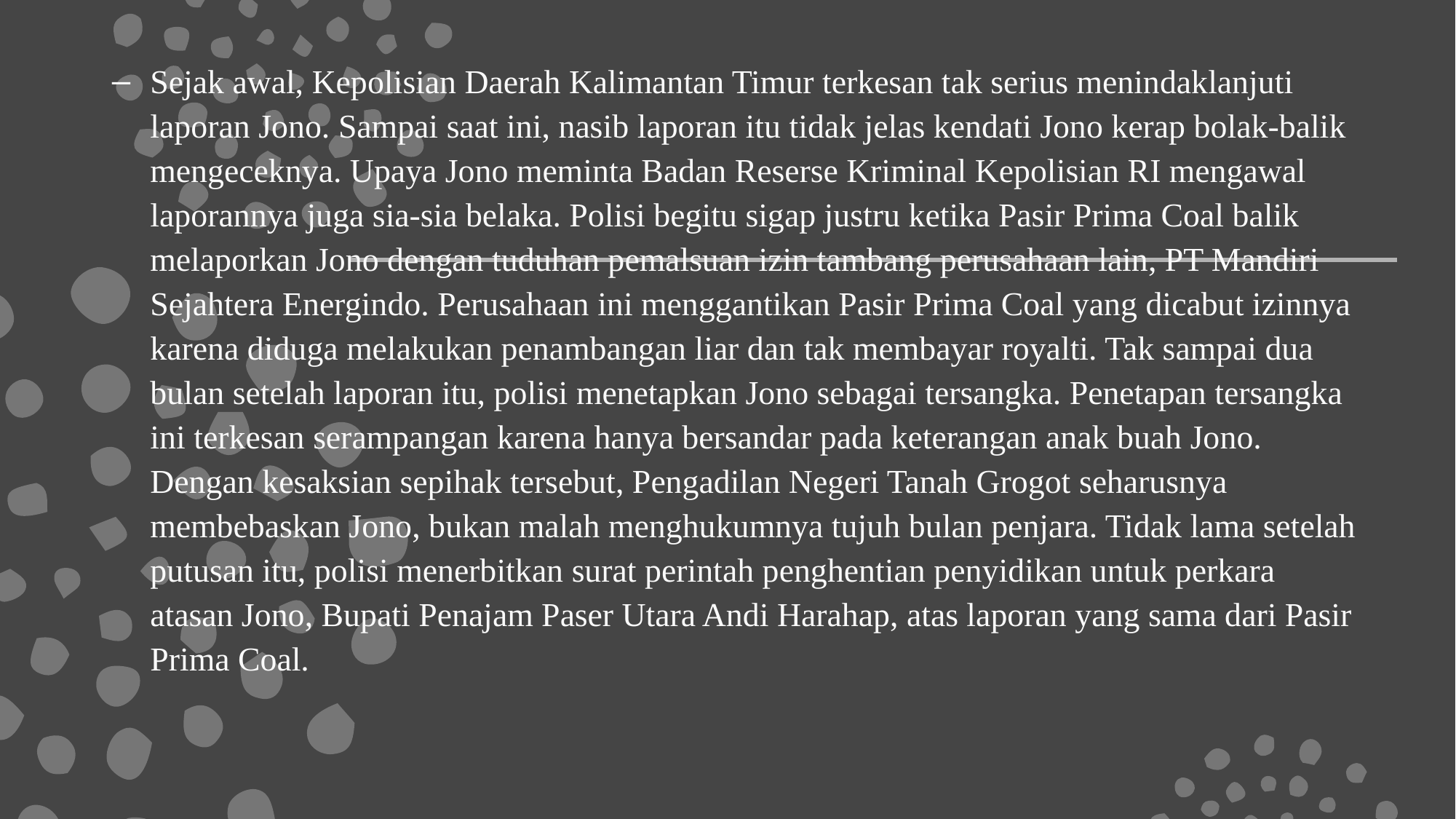

Sejak awal, Kepolisian Daerah Kalimantan Timur terkesan tak serius menindaklanjuti laporan Jono. Sampai saat ini, nasib laporan itu tidak jelas kendati Jono kerap bolak-balik mengeceknya. Upaya Jono meminta Badan Reserse Kriminal Kepolisian RI mengawal laporannya juga sia-sia belaka. Polisi begitu sigap justru ketika Pasir Prima Coal balik melaporkan Jono dengan tuduhan pemalsuan izin tambang perusahaan lain, PT Mandiri Sejahtera Energindo. Perusahaan ini menggantikan Pasir Prima Coal yang dicabut izinnya karena diduga melakukan penambangan liar dan tak membayar royalti. Tak sampai dua bulan setelah laporan itu, polisi menetapkan Jono sebagai tersangka. Penetapan tersangka ini terkesan serampangan karena hanya bersandar pada keterangan anak buah Jono. Dengan kesaksian sepihak tersebut, Pengadilan Negeri Tanah Grogot seharusnya membebaskan Jono, bukan malah menghukumnya tujuh bulan penjara. Tidak lama setelah putusan itu, polisi menerbitkan surat perintah penghentian penyidikan untuk perkara atasan Jono, Bupati Penajam Paser Utara Andi Harahap, atas laporan yang sama dari Pasir Prima Coal.